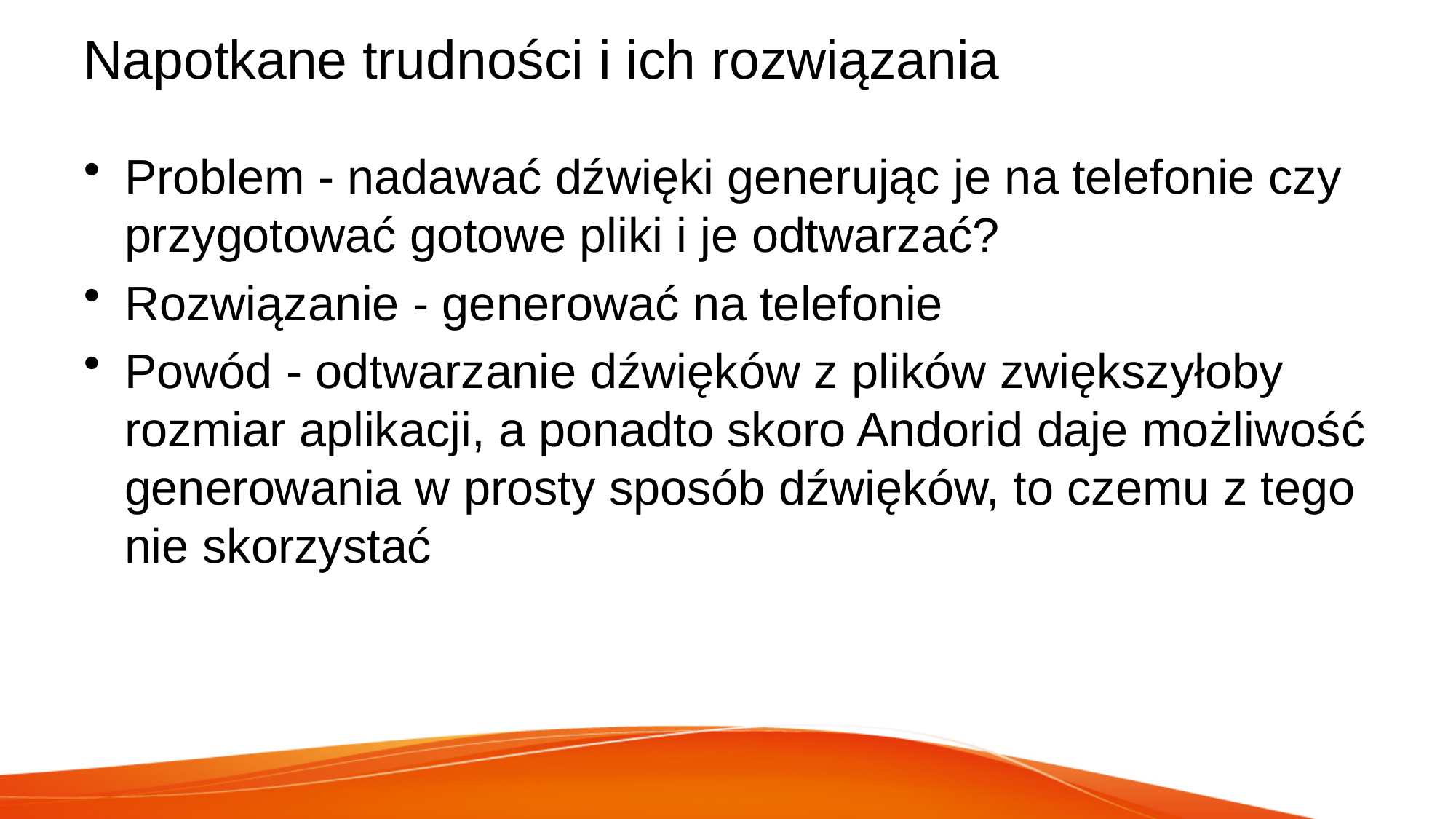

# Napotkane trudności i ich rozwiązania
Problem - nadawać dźwięki generując je na telefonie czy przygotować gotowe pliki i je odtwarzać?
Rozwiązanie - generować na telefonie
Powód - odtwarzanie dźwięków z plików zwiększyłoby rozmiar aplikacji, a ponadto skoro Andorid daje możliwość generowania w prosty sposób dźwięków, to czemu z tego nie skorzystać